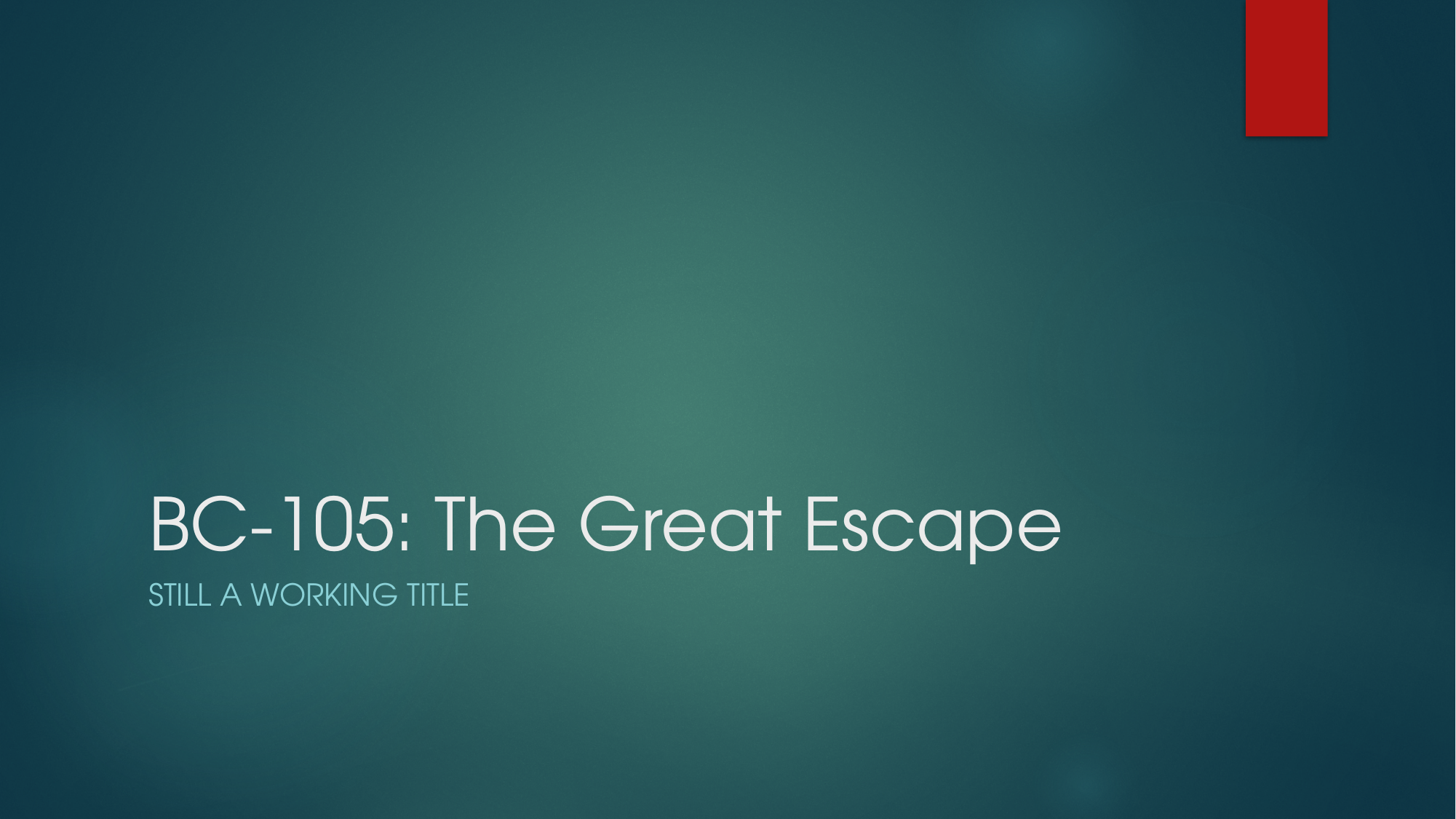

# BC-105: The Great Escape
Still a working title